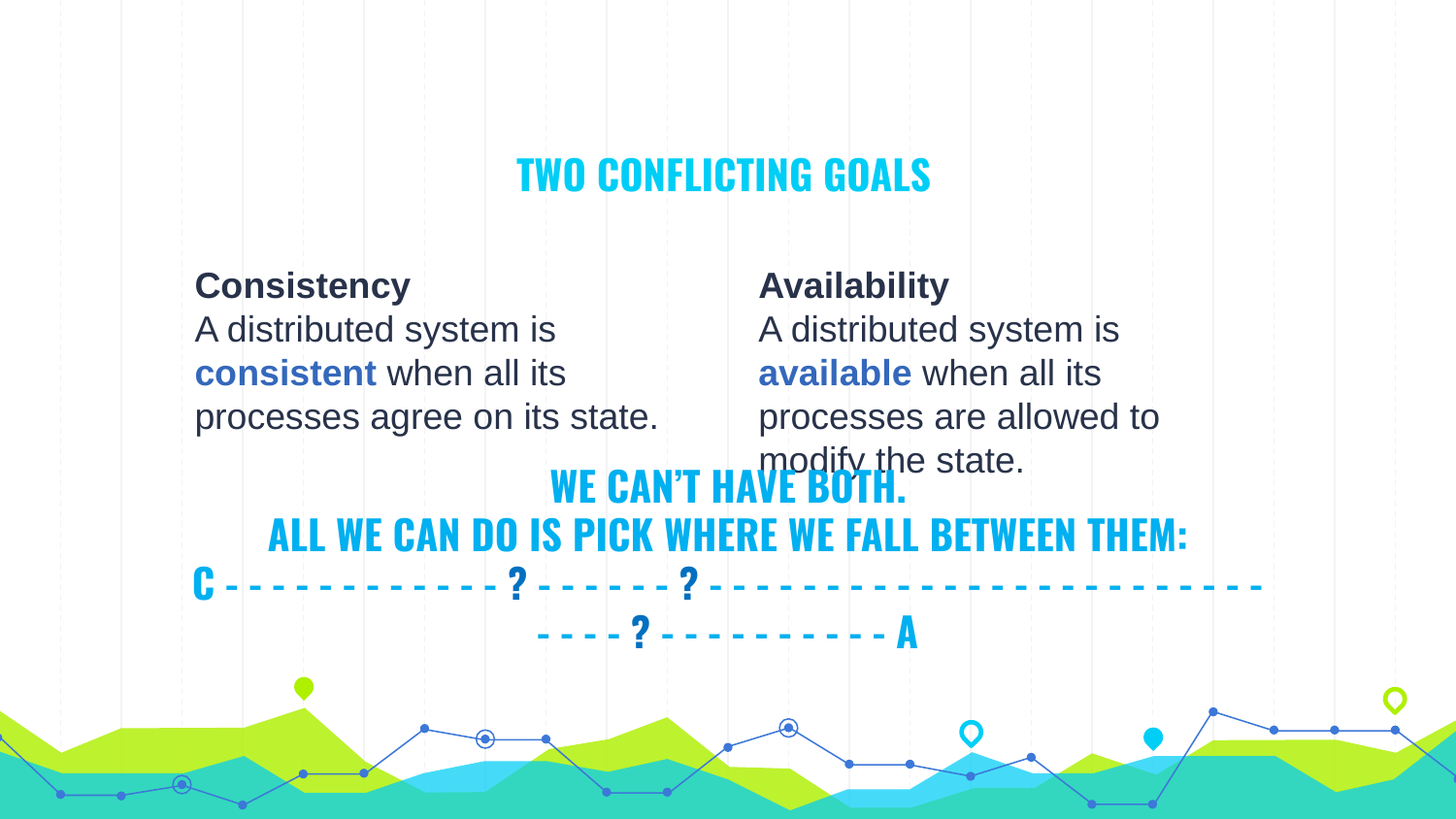

# TWO CONFLICTING GOALS
Consistency
A distributed system is consistent when all its processes agree on its state.
Availability
A distributed system is available when all its processes are allowed to modify the state.
WE CAN’T HAVE BOTH.
ALL WE CAN DO IS PICK WHERE WE FALL BETWEEN THEM:
C - - - - - - - - - - - - ? - - - - - - ? - - - - - - - - - - - - - - - - - - - - - - - - - - - - ? - - - - - - - - - - A